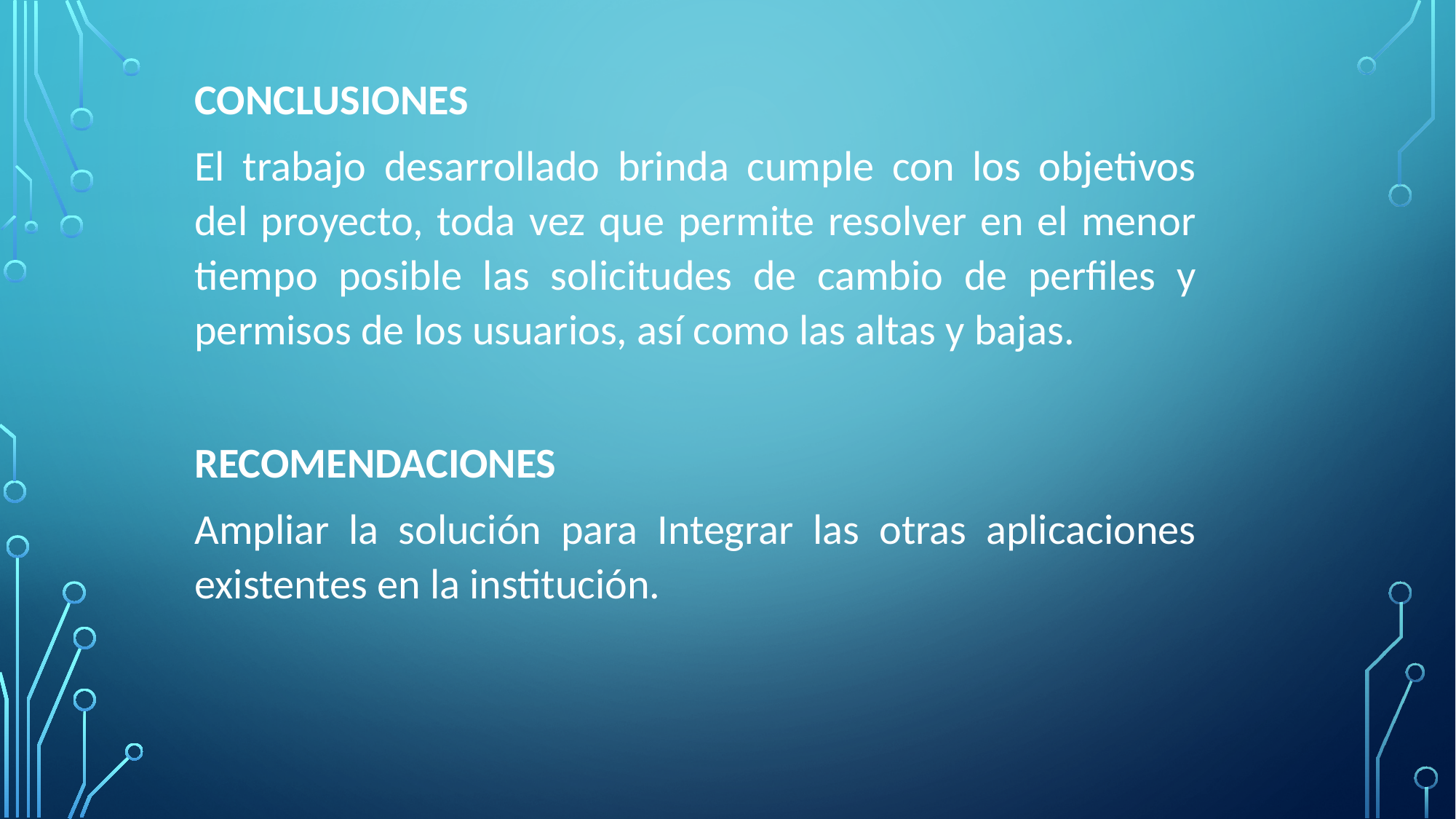

CONCLUSIONES
El trabajo desarrollado brinda cumple con los objetivos del proyecto, toda vez que permite resolver en el menor tiempo posible las solicitudes de cambio de perfiles y permisos de los usuarios, así como las altas y bajas.

RECOMENDACIONES
Ampliar la solución para Integrar las otras aplicaciones existentes en la institución.